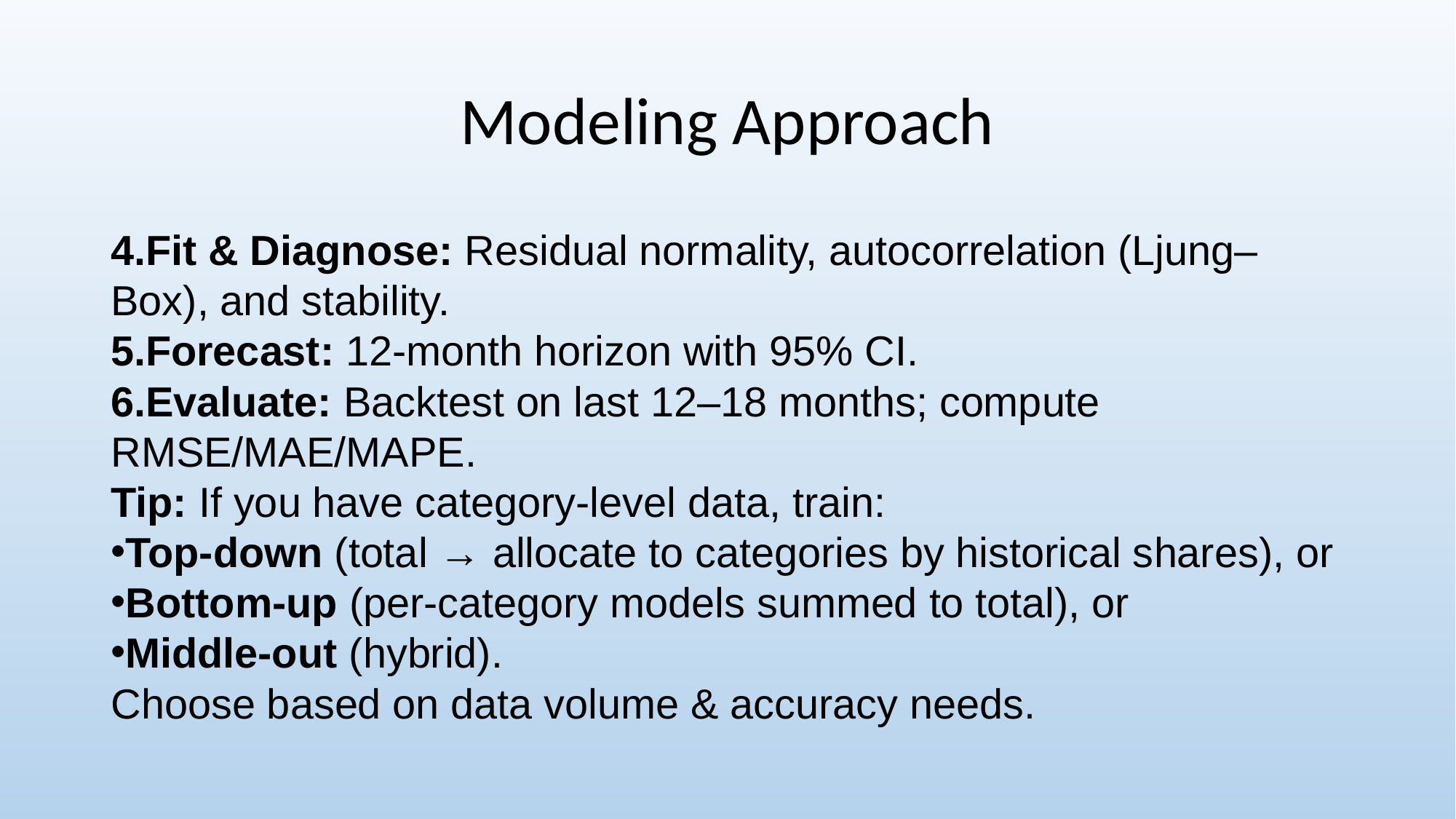

# Modeling Approach
Fit & Diagnose: Residual normality, autocorrelation (Ljung–Box), and stability.
Forecast: 12-month horizon with 95% CI.
Evaluate: Backtest on last 12–18 months; compute RMSE/MAE/MAPE.
Tip: If you have category-level data, train:
Top-down (total → allocate to categories by historical shares), or
Bottom-up (per-category models summed to total), or
Middle-out (hybrid).
Choose based on data volume & accuracy needs.